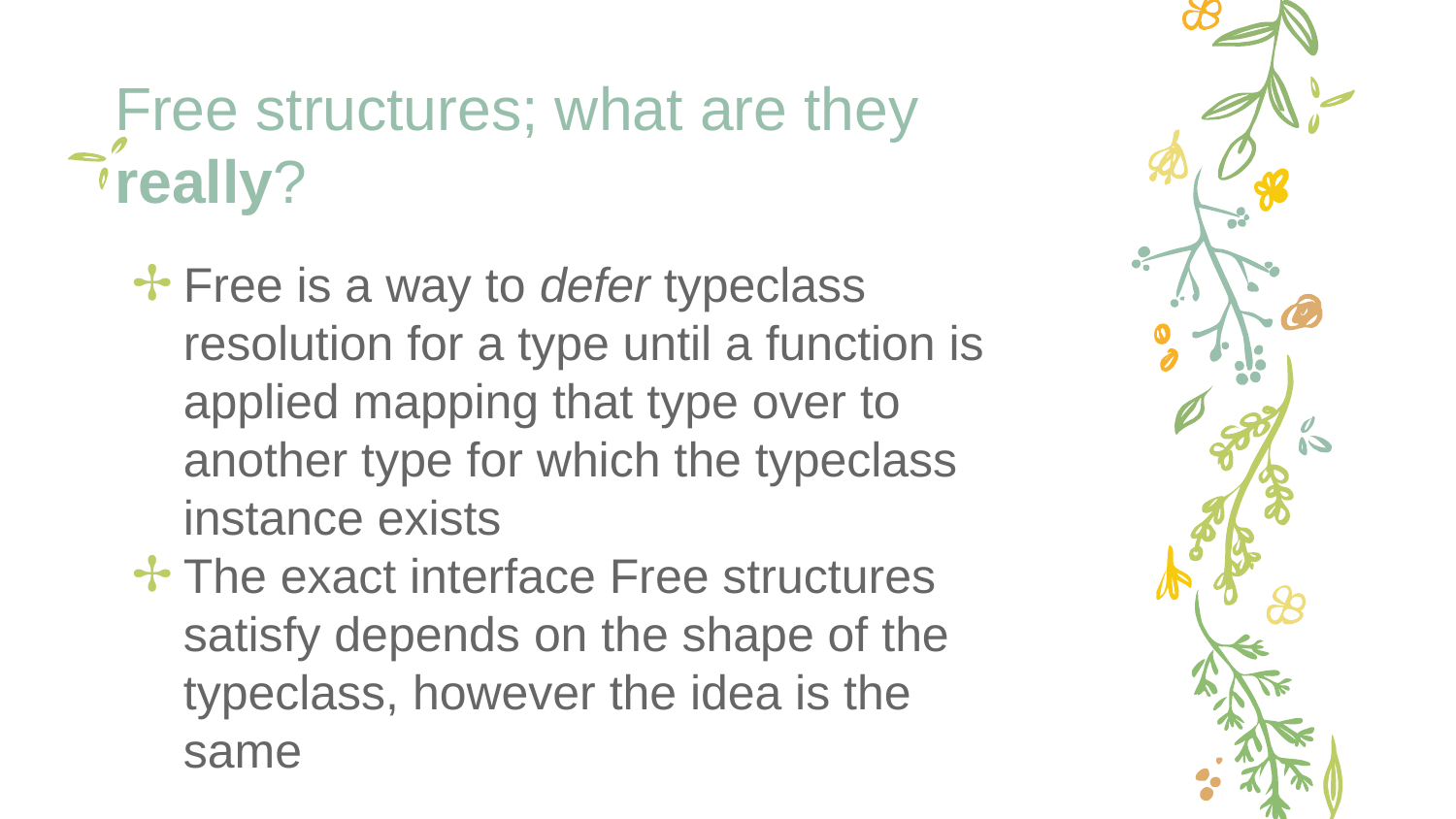

# Free structures; what are they really?
Free is a way to defer typeclass resolution for a type until a function is applied mapping that type over to another type for which the typeclass instance exists
The exact interface Free structures satisfy depends on the shape of the typeclass, however the idea is the same